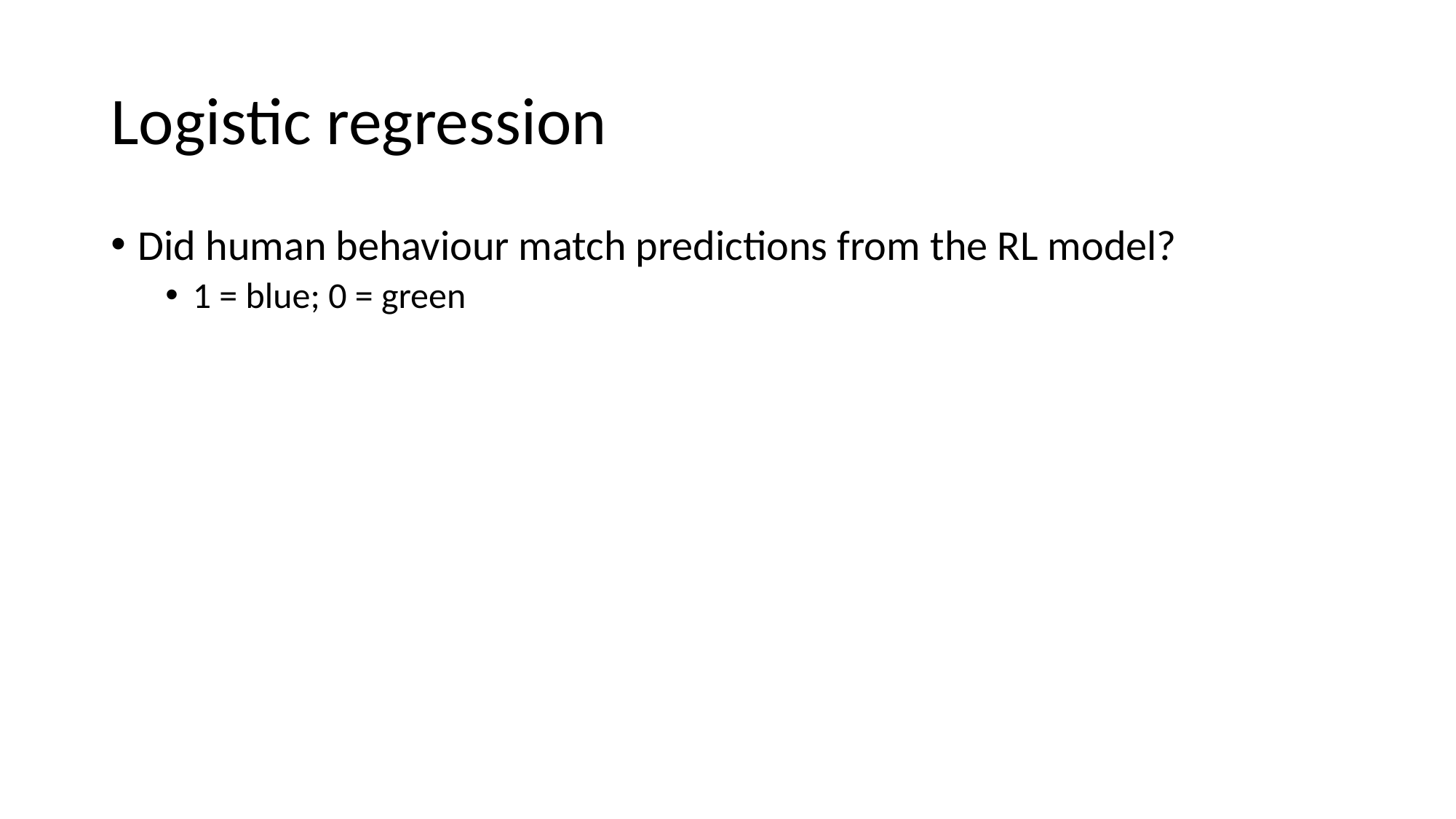

# Logistic regression
Did human behaviour match predictions from the RL model?
1 = blue; 0 = green